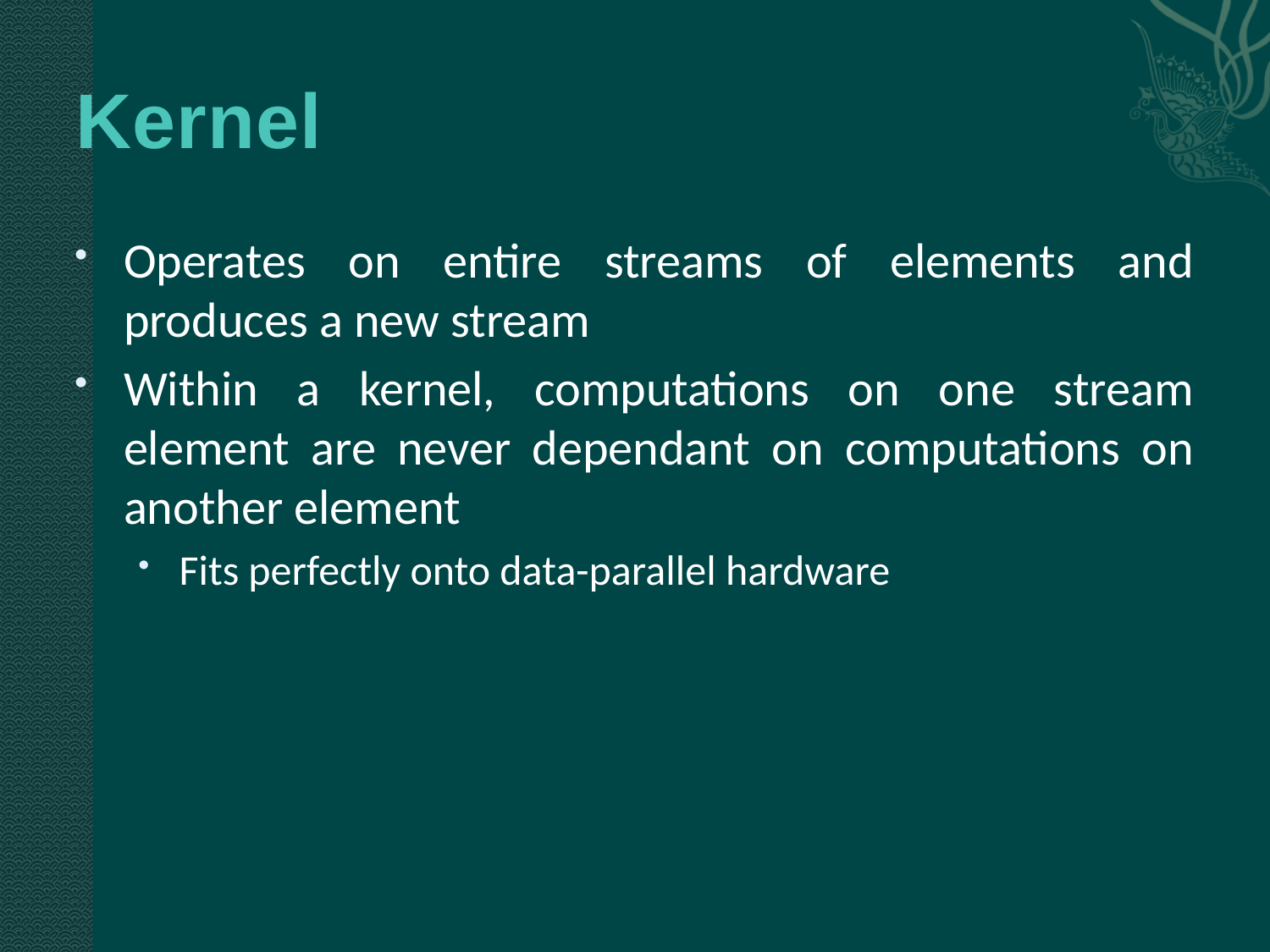

# Kernel
Operates on entire streams of elements and produces a new stream
Within a kernel, computations on one stream element are never dependant on computations on another element
Fits perfectly onto data-parallel hardware